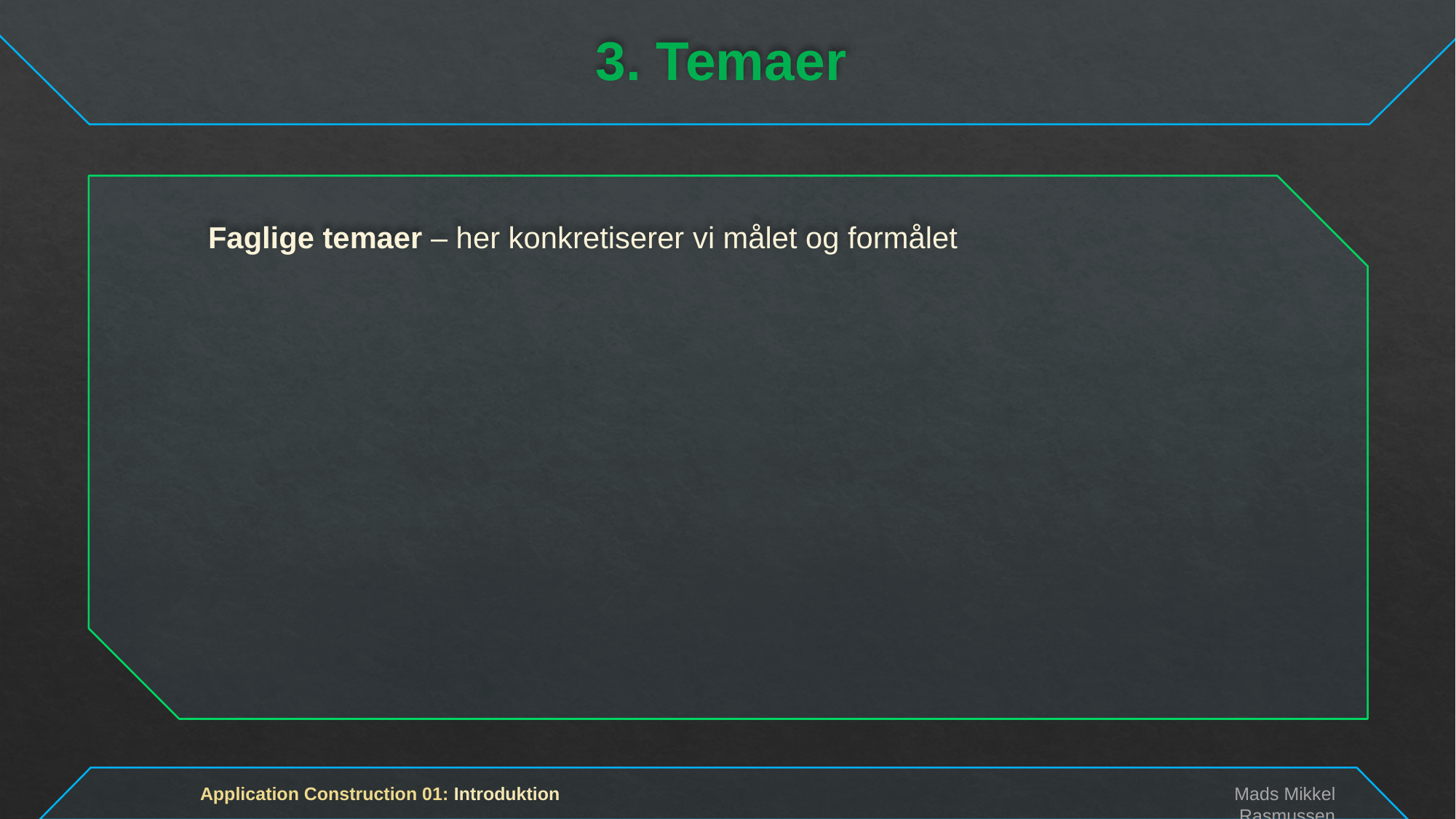

# 3. Temaer

Faglige temaer – her konkretiserer vi målet og formålet

Application Construction 01: Introduktion
Mads Mikkel Rasmussen